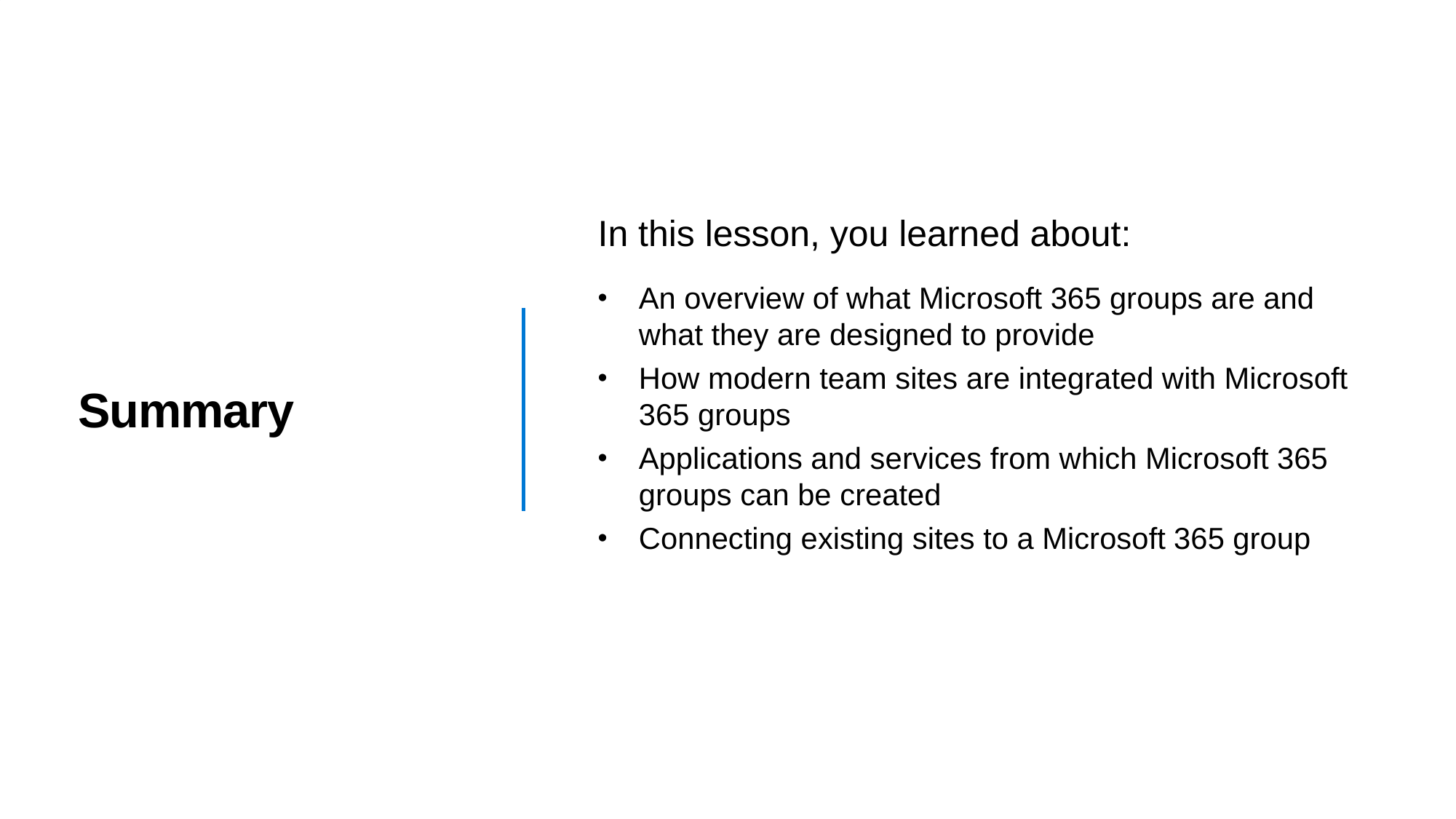

In this lesson, you learned about:
An overview of what Microsoft 365 groups are and what they are designed to provide
How modern team sites are integrated with Microsoft 365 groups
Applications and services from which Microsoft 365 groups can be created
Connecting existing sites to a Microsoft 365 group

# Summary